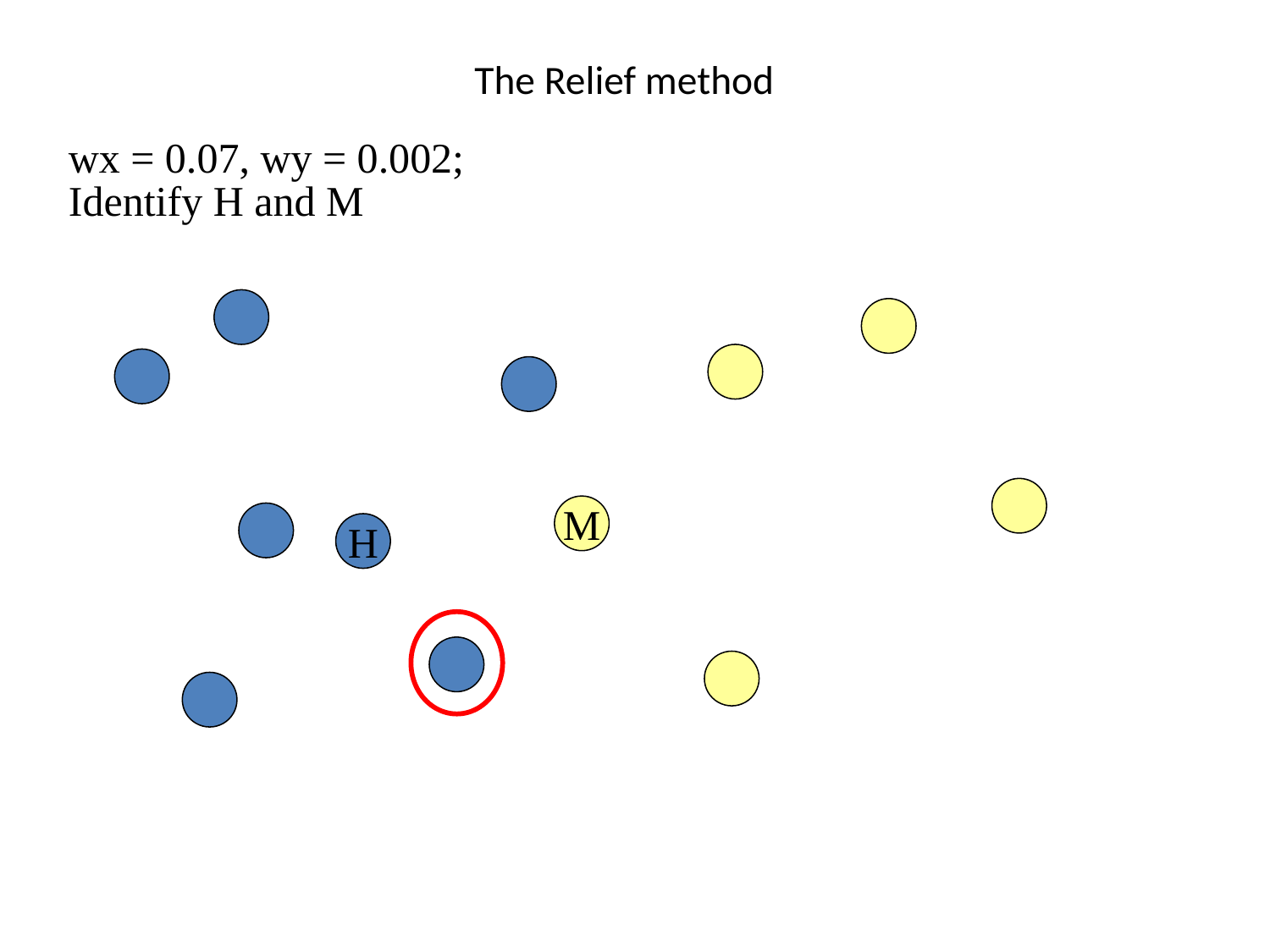

# The Relief method
wx = 0.07, wy = 0.002;
Identify H and M

M

H